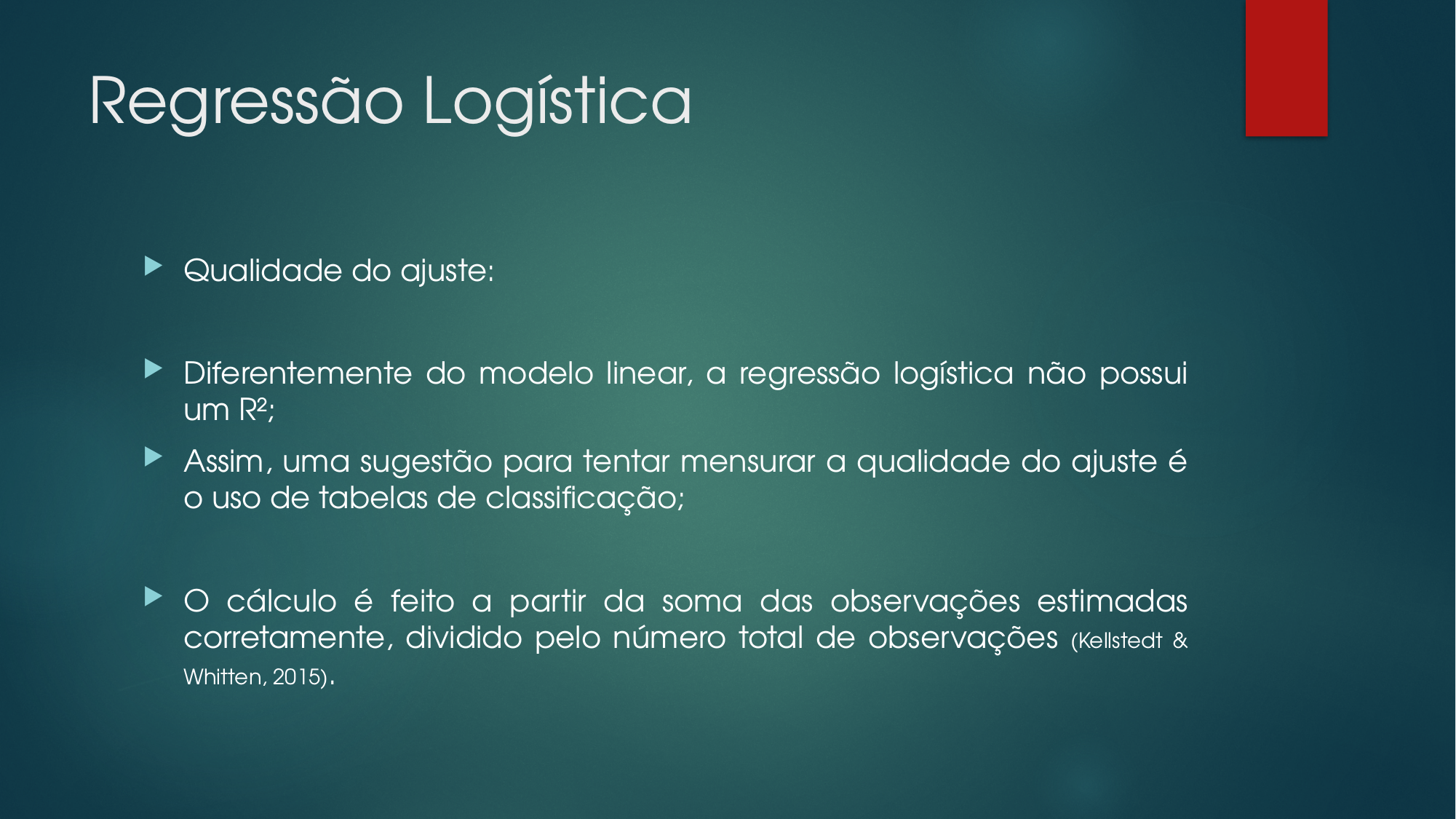

# Regressão Logística
Qualidade do ajuste:

Diferentemente do modelo linear, a regressão logística não possui um R²;
Assim, uma sugestão para tentar mensurar a qualidade do ajuste é o uso de tabelas de classificação;

O cálculo é feito a partir da soma das observações estimadas corretamente, dividido pelo número total de observações (Kellstedt & Whitten, 2015).